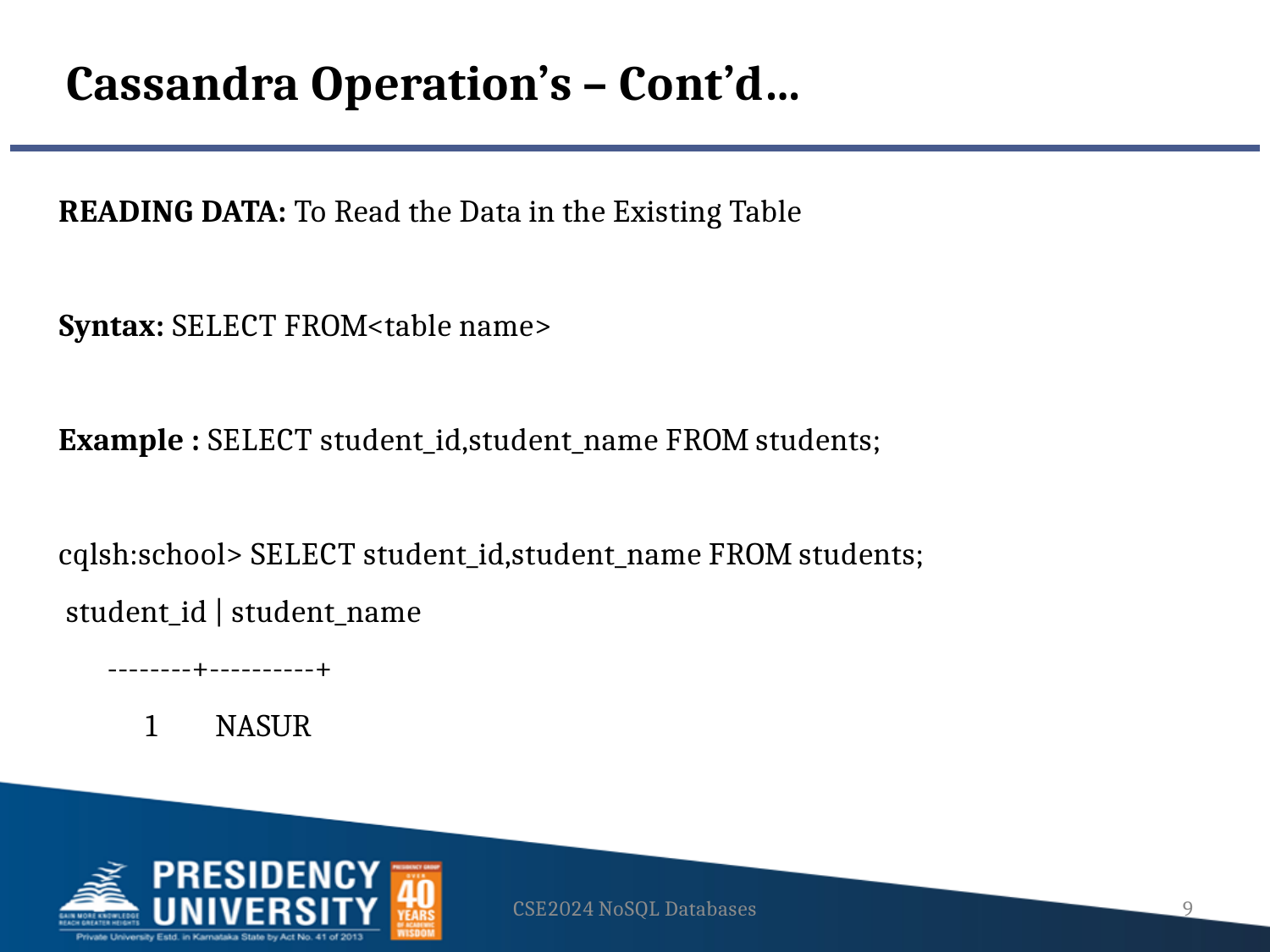

Cassandra Operation’s – Cont’d…

READING DATA: To Read the Data in the Existing Table

Syntax: SELECT FROM<table name>

Example : SELECT student_id,student_name FROM students;

cqlsh:school> SELECT student_id,student_name FROM students;
 student_id | student_name
       --------+----------+
            1        NASUR

CSE2024 NoSQL Databases
9